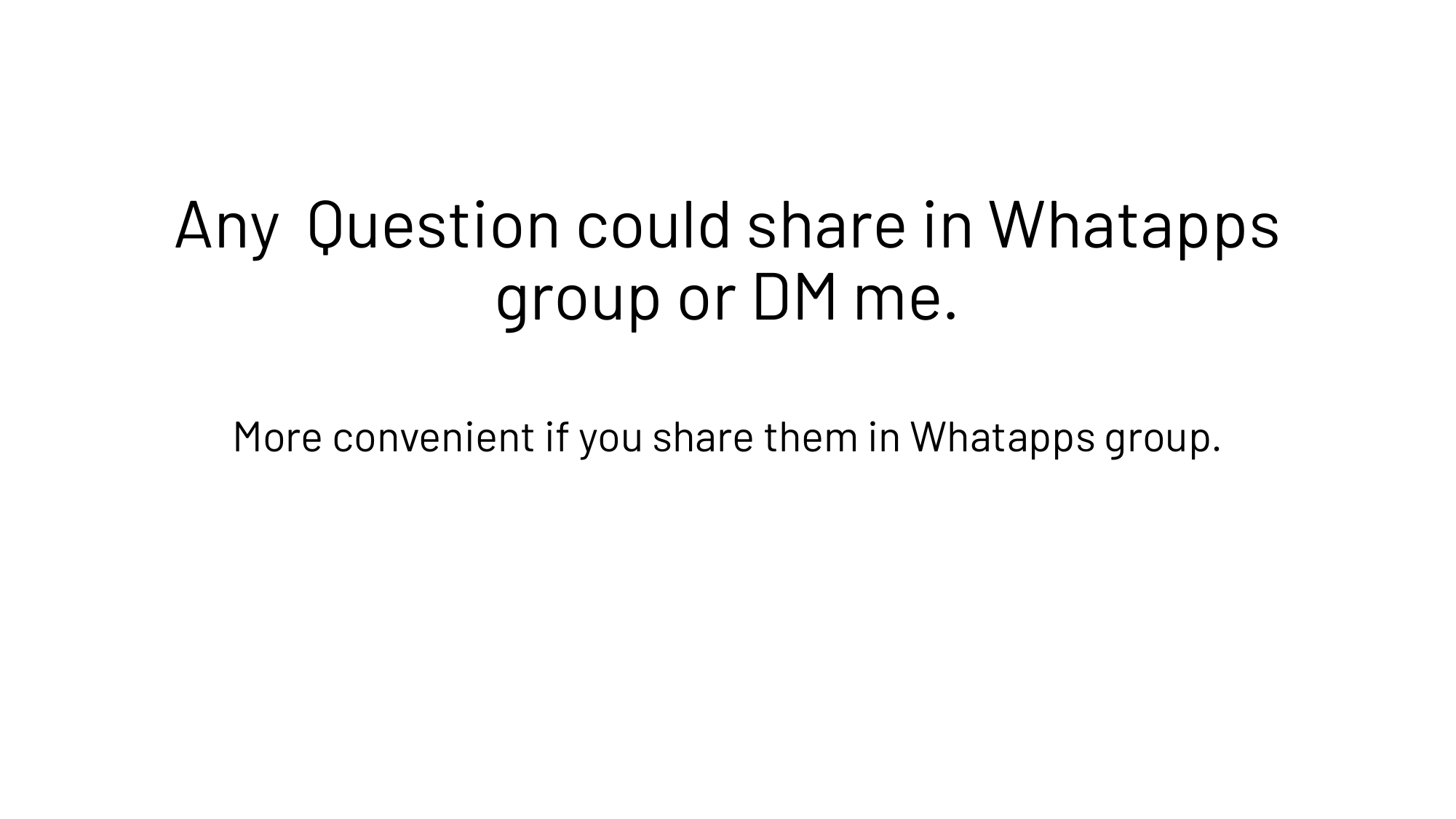

# Any  Question could share in Whatapps group or DM me.
More convenient if you share them in Whatapps group.